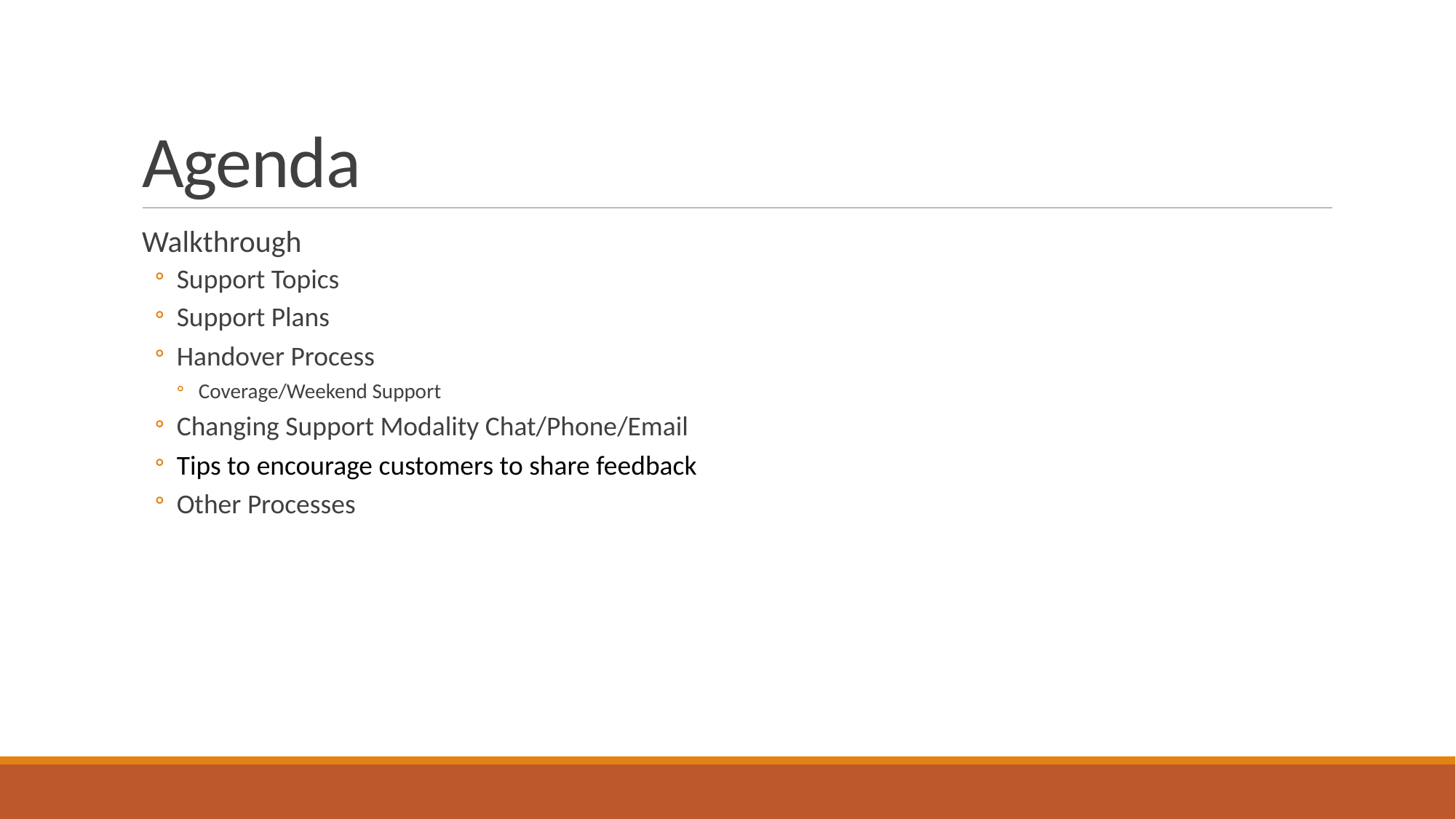

# Agenda
Walkthrough
Support Topics
Support Plans
Handover Process
Coverage/Weekend Support
Changing Support Modality Chat/Phone/Email
Tips to encourage customers to share feedback
Other Processes